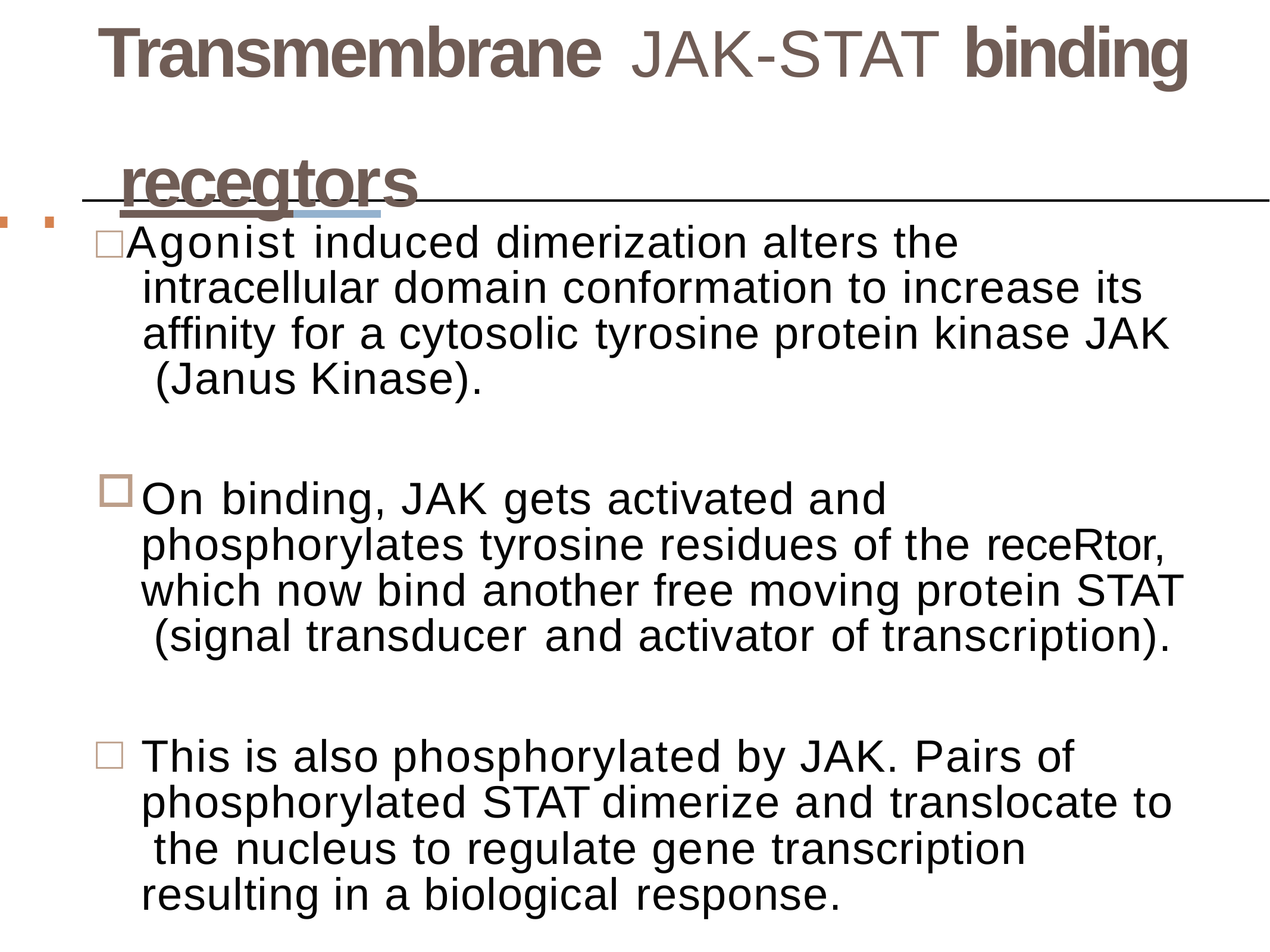

# Transmembrane JAK-STAT binding
.. recegtors

□Agonist induced dimerization alters the  intracellular domain conformation to increase its  affinity for a cytosolic tyrosine protein kinase JAK  (Janus Kinase).

On binding, JAK gets activated and  phosphorylates tyrosine residues of the receRtor,  which now bind another free moving protein STAT  (signal transducer and activator of transcription).

This is also phosphorylated by JAK. Pairs of  phosphorylated STAT dimerize and translocate to  the nucleus to regulate gene transcription  resulting in a biological response.